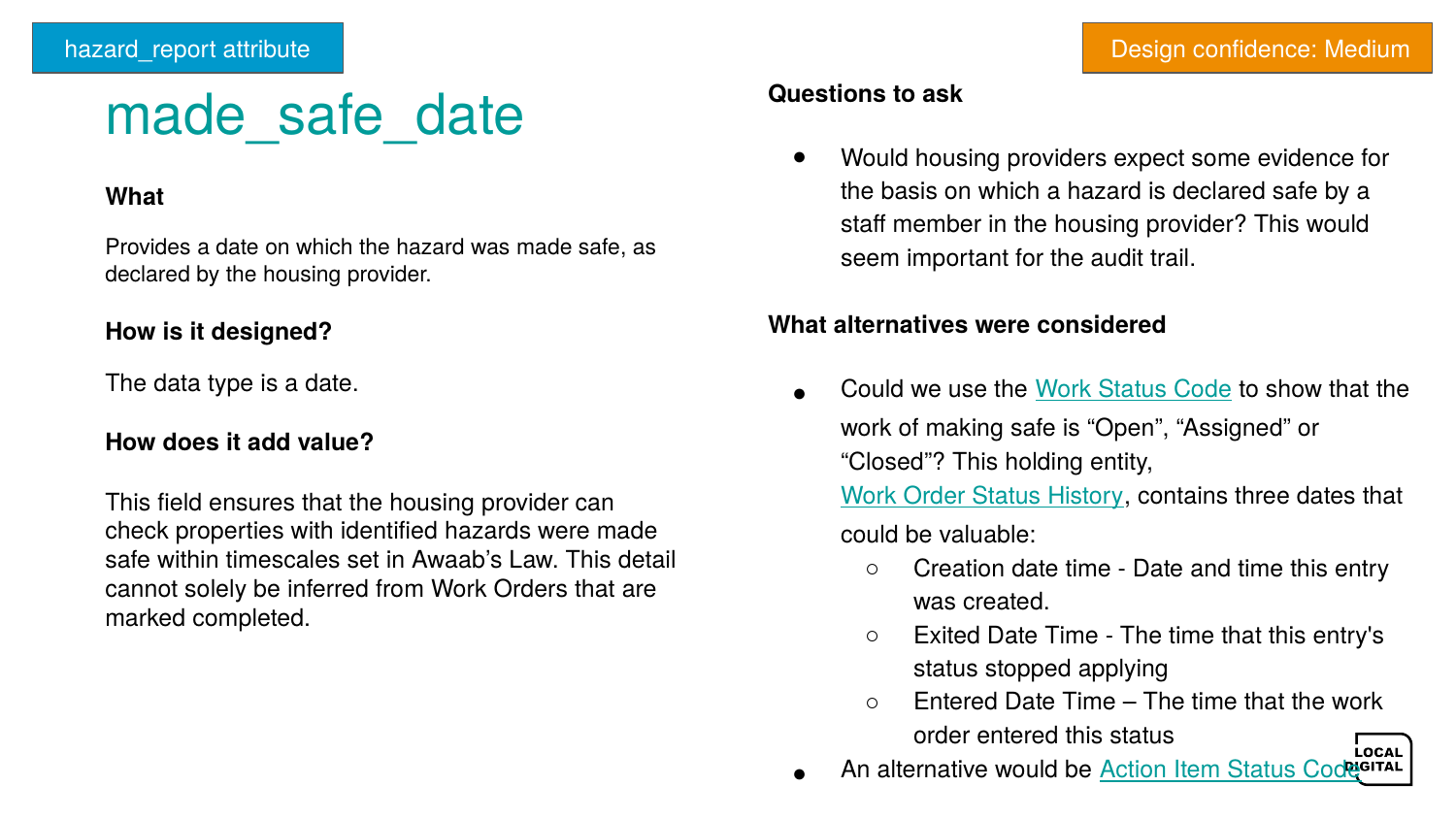

hazard_report attribute
 Design confidence: Medium
# made_safe_date

Questions to ask
Would housing providers expect some evidence for the basis on which a hazard is declared safe by a staff member in the housing provider? This would seem important for the audit trail.

What alternatives were considered
Could we use the Work Status Code to show that the work of making safe is “Open”, “Assigned” or “Closed”? This holding entity, Work Order Status History, contains three dates that could be valuable:
Creation date time - Date and time this entry was created.
Exited Date Time - The time that this entry's status stopped applying
Entered Date Time – The time that the work order entered this status
An alternative would be Action Item Status Code
What
Provides a date on which the hazard was made safe, as declared by the housing provider.
How is it designed?
The data type is a date.
How does it add value?
This field ensures that the housing provider can check properties with identified hazards were made safe within timescales set in Awaab’s Law. This detail cannot solely be inferred from Work Orders that are marked completed.